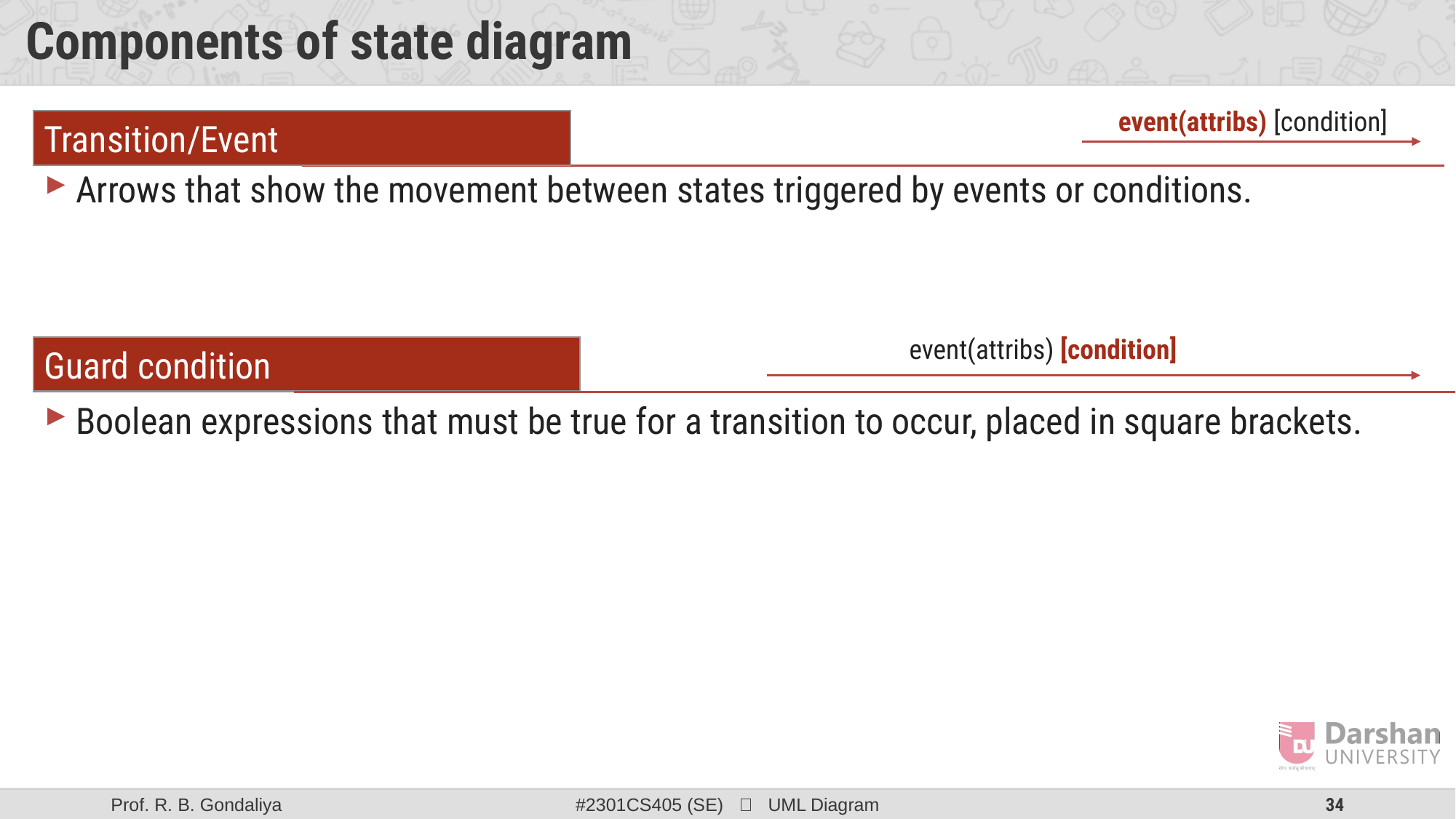

# Components of state diagram
event(attribs) [condition]
Transition/Event
Arrows that show the movement between states triggered by events or conditions.
event(attribs) [condition]
Guard condition
Boolean expressions that must be true for a transition to occur, placed in square brackets.